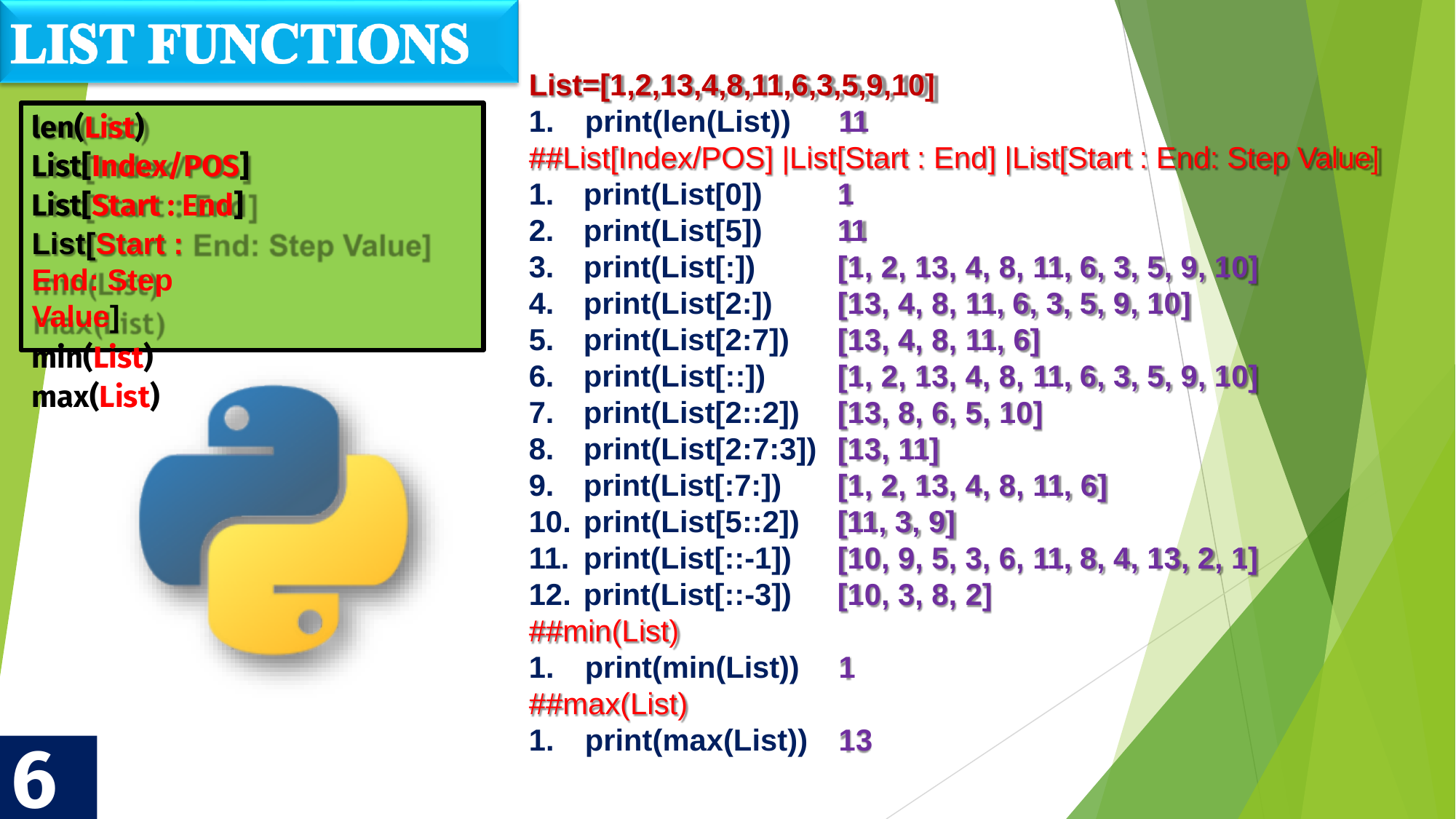

List=[1,2,13,4,8,11,6,3,5,9,10]

1.	print(len(List))	11

len(List)  List[Index/POS]  List[Start : End]
List[Start : End: Step Value]
min(List)  max(List)

##List[Index/POS] |List[Start : End] |List[Start : End: Step Value]

print(List[0])
print(List[5])
print(List[:])
print(List[2:])
print(List[2:7])
print(List[::])
print(List[2::2])
print(List[2:7:3])
print(List[:7:])
1
11
[1, 2, 13, 4, 8, 11, 6, 3, 5, 9, 10]
[13, 4, 8, 11, 6, 3, 5, 9, 10]
[13, 4, 8, 11, 6]
[1, 2, 13, 4, 8, 11, 6, 3, 5, 9, 10]
[13, 8, 6, 5, 10]
[13, 11]
[1, 2, 13, 4, 8, 11, 6]
[11, 3, 9]
[10, 9, 5, 3, 6, 11, 8, 4, 13, 2, 1]
[10, 3, 8, 2]

print(List[5::2])
print(List[::-1])
print(List[::-3])
##min(List)

1.	print(min(List))	1
##max(List)
1.	print(max(List))	13

6